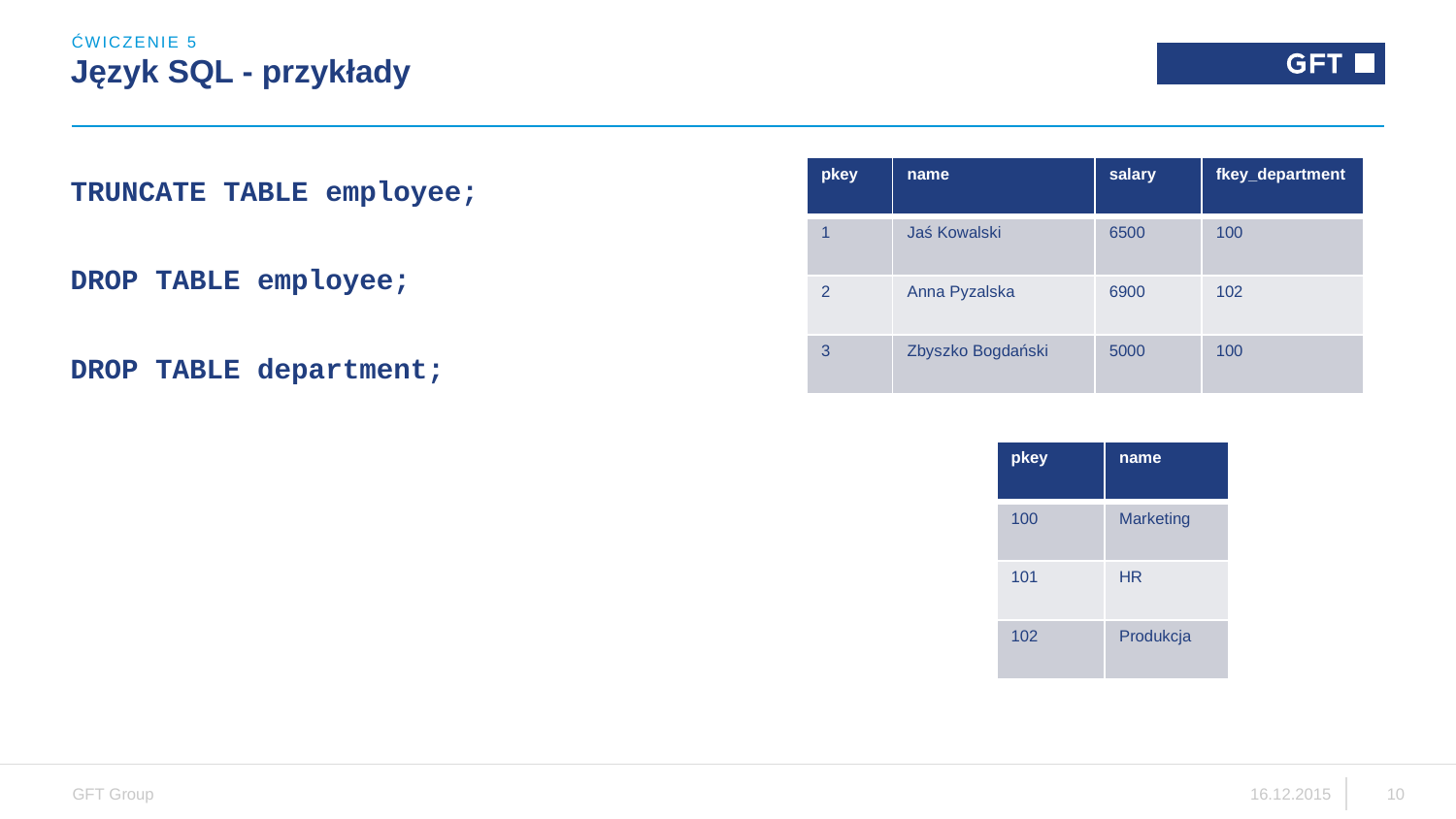

ĆWICZENIE 5
# Język SQL - przykłady
| pkey | name | salary | fkey\_department |
| --- | --- | --- | --- |
| 1 | Jaś Kowalski | 6500 | 100 |
| 2 | Anna Pyzalska | 6900 | 102 |
| 3 | Zbyszko Bogdański | 5000 | 100 |
TRUNCATE TABLE employee;

DROP TABLE employee;

DROP TABLE department;
| pkey | name |
| --- | --- |
| 100 | Marketing |
| 101 | HR |
| 102 | Produkcja |